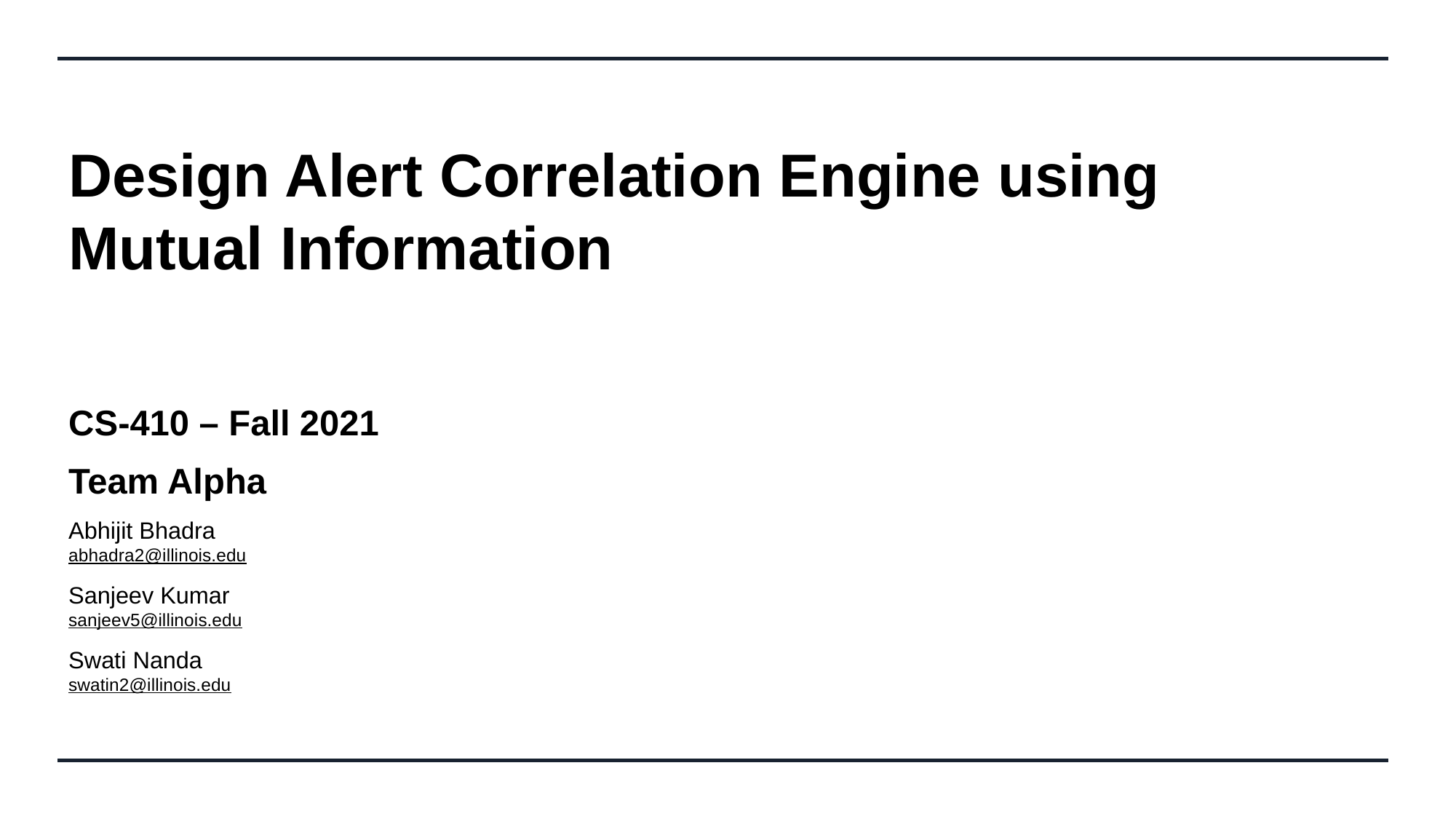

# Design Alert Correlation Engine using Mutual Information
CS-410 – Fall 2021
Team Alpha
Abhijit Bhadra
abhadra2@illinois.edu
Sanjeev Kumar
sanjeev5@illinois.edu
Swati Nanda
swatin2@illinois.edu